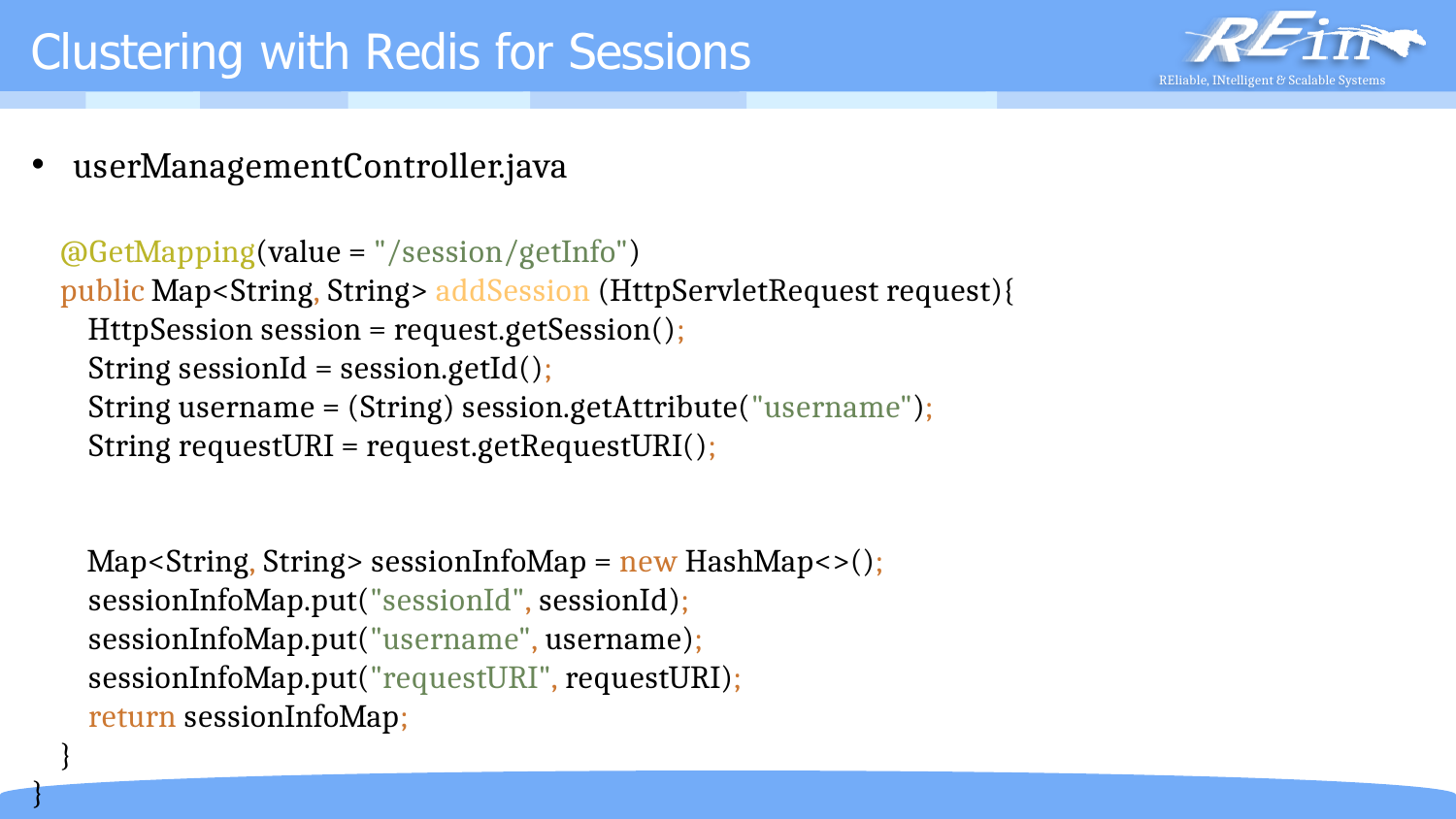

# Clustering with Redis for Sessions
userManagementController.java
    @GetMapping(value = "/session/getInfo")
    public Map<String, String> addSession (HttpServletRequest request){
        HttpSession session = request.getSession();
        String sessionId = session.getId();
        String username = (String) session.getAttribute("username");
        String requestURI = request.getRequestURI();
        Map<String, String> sessionInfoMap = new HashMap<>();
        sessionInfoMap.put("sessionId", sessionId);
        sessionInfoMap.put("username", username);
        sessionInfoMap.put("requestURI", requestURI);
        return sessionInfoMap;
    }
}
32